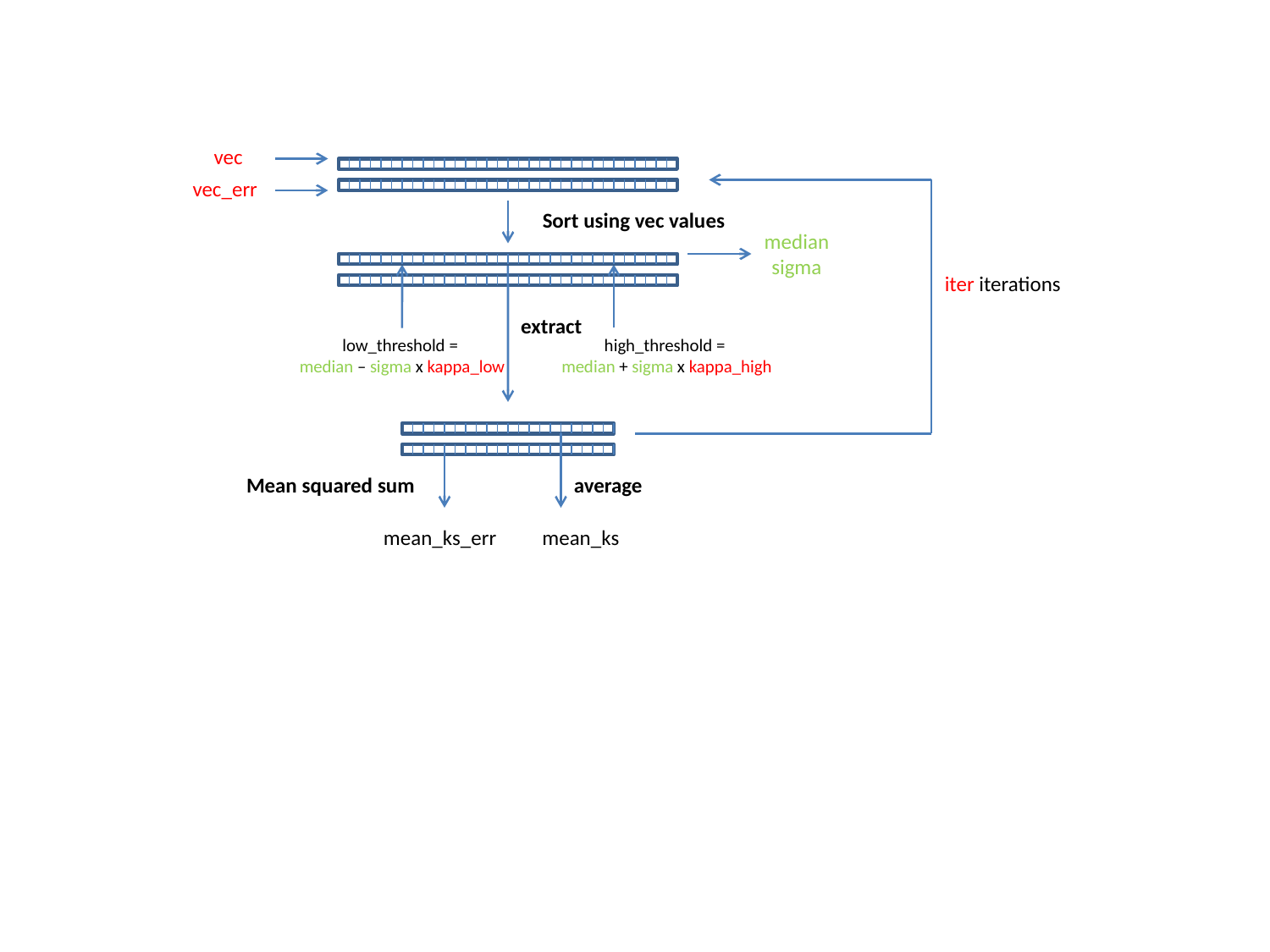

vec

vec_err

Sort using vec values
median
sigma

iter iterations

extract
low_threshold =
median – sigma x kappa_low
high_threshold =
median + sigma x kappa_high

Mean squared sum
average
mean_ks_err
mean_ks